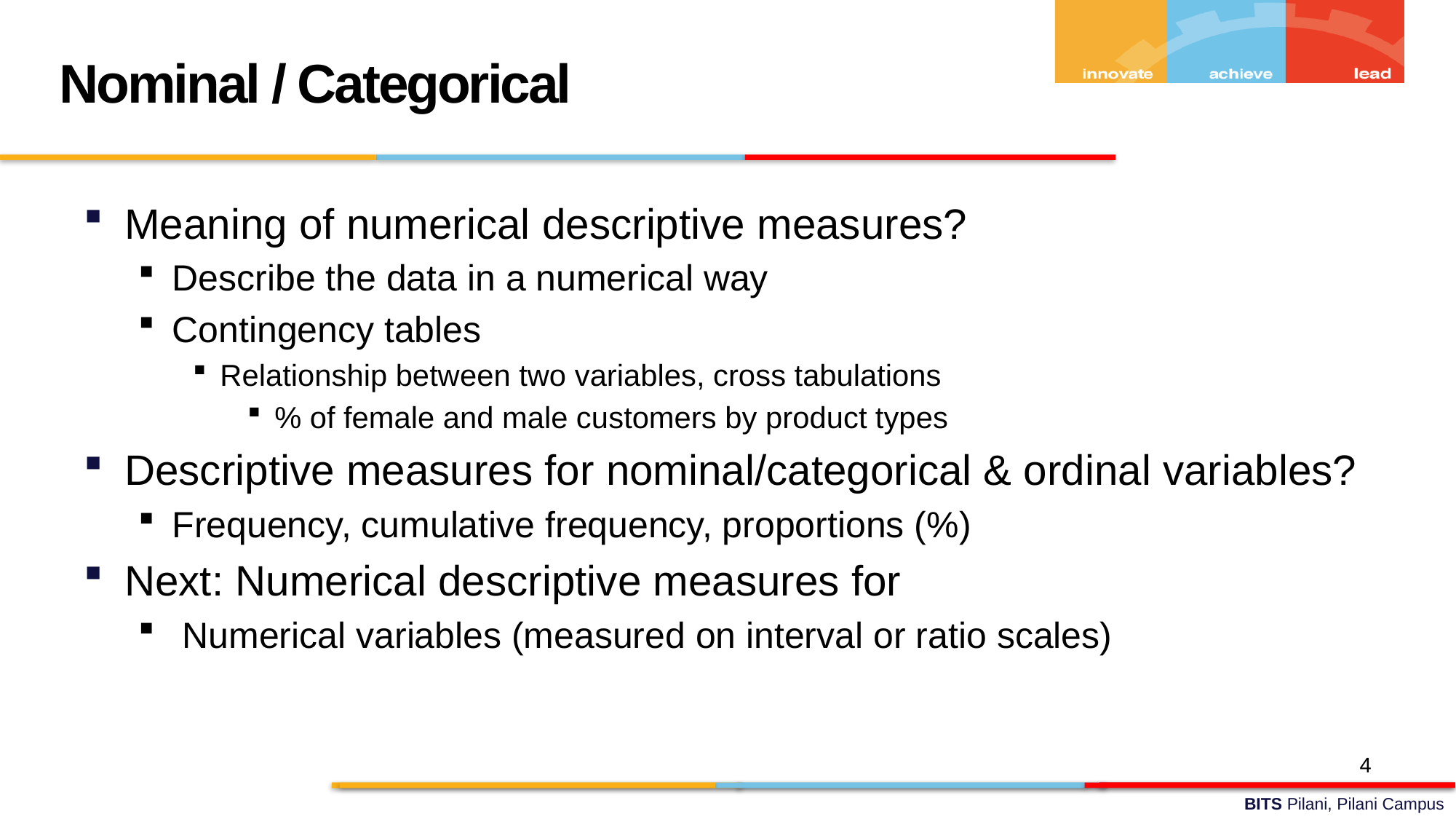

Nominal / Categorical
Meaning of numerical descriptive measures?
Describe the data in a numerical way
Contingency tables
Relationship between two variables, cross tabulations
% of female and male customers by product types
Descriptive measures for nominal/categorical & ordinal variables?
Frequency, cumulative frequency, proportions (%)
Next: Numerical descriptive measures for
 Numerical variables (measured on interval or ratio scales)

4